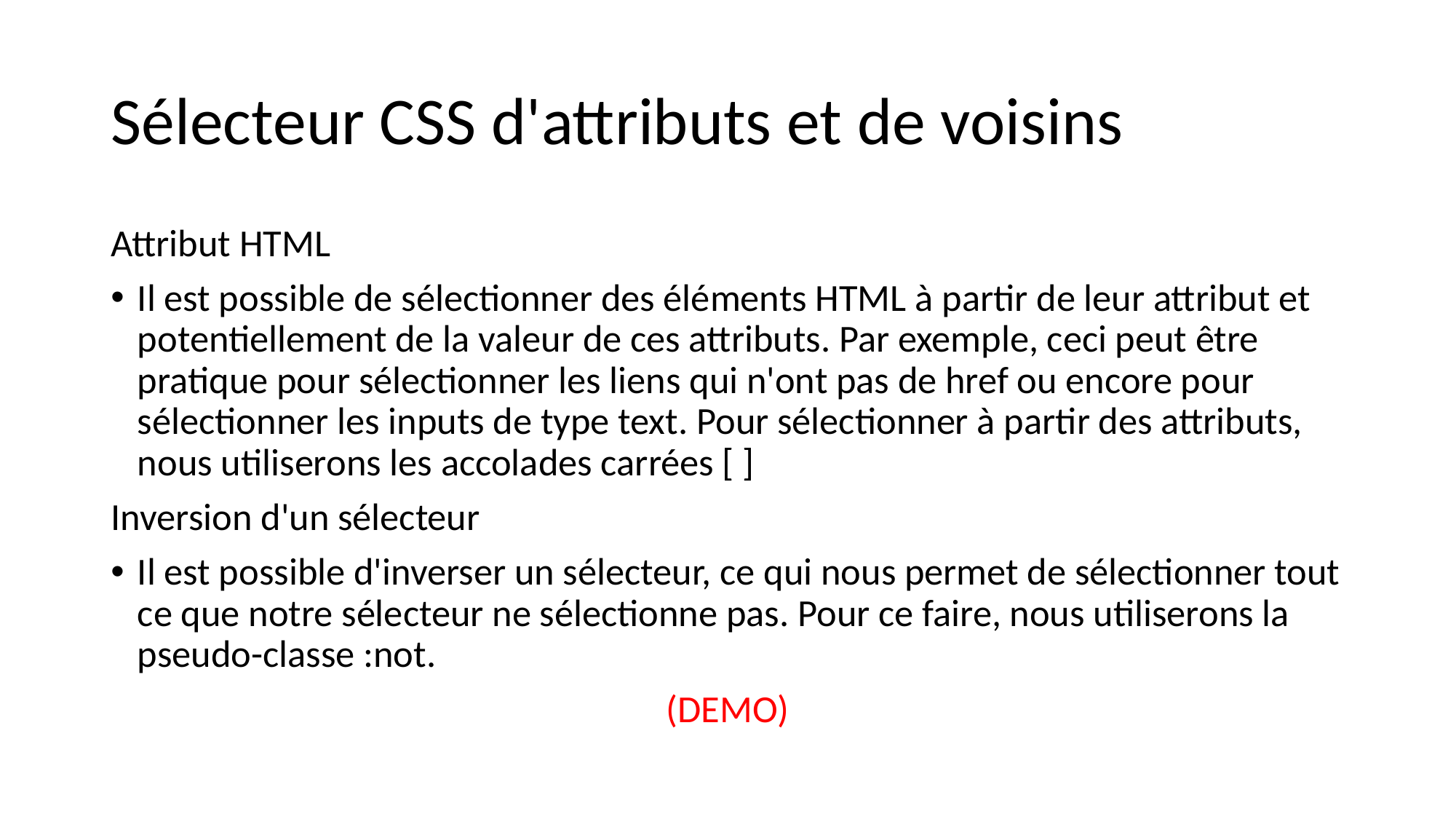

# Sélecteur CSS d'attributs et de voisins
Attribut HTML
Il est possible de sélectionner des éléments HTML à partir de leur attribut et potentiellement de la valeur de ces attributs. Par exemple, ceci peut être pratique pour sélectionner les liens qui n'ont pas de href ou encore pour sélectionner les inputs de type text. Pour sélectionner à partir des attributs, nous utiliserons les accolades carrées [ ]
Inversion d'un sélecteur
Il est possible d'inverser un sélecteur, ce qui nous permet de sélectionner tout ce que notre sélecteur ne sélectionne pas. Pour ce faire, nous utiliserons la pseudo-classe :not.
(DEMO)